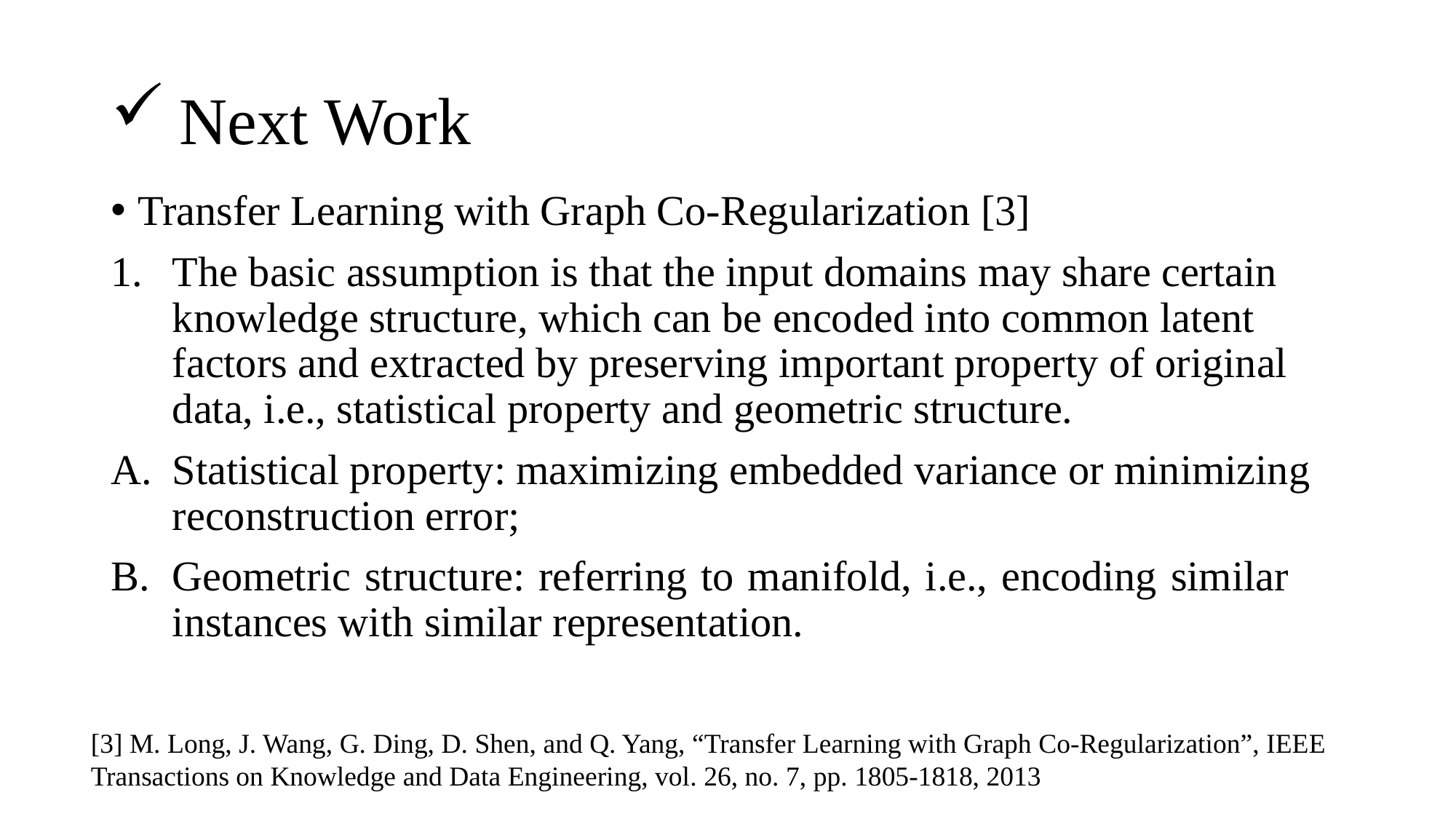

# Next Work
Transfer Learning with Graph Co-Regularization [3]
The basic assumption is that the input domains may share certain knowledge structure, which can be encoded into common latent factors and extracted by preserving important property of original data, i.e., statistical property and geometric structure.
Statistical property: maximizing embedded variance or minimizing reconstruction error;
Geometric structure: referring to manifold, i.e., encoding similar     instances with similar representation.

[3] M. Long, J. Wang, G. Ding, D. Shen, and Q. Yang, “Transfer Learning with Graph Co-Regularization”, IEEE Transactions on Knowledge and Data Engineering, vol. 26, no. 7, pp. 1805-1818, 2013